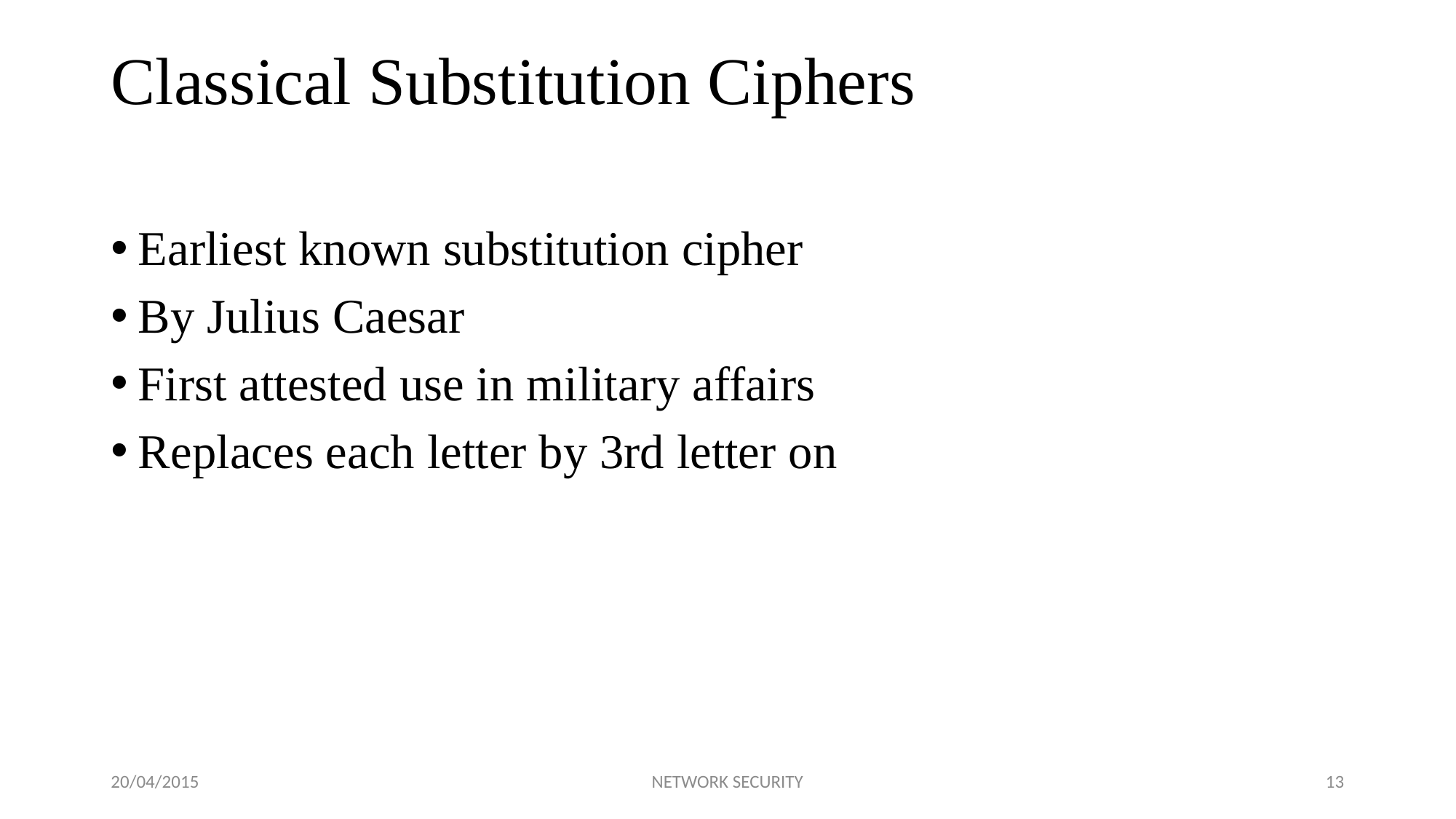

# Classical Substitution Ciphers
Earliest known substitution cipher
By Julius Caesar
First attested use in military affairs
Replaces each letter by 3rd letter on

20/04/2015
NETWORK SECURITY
13